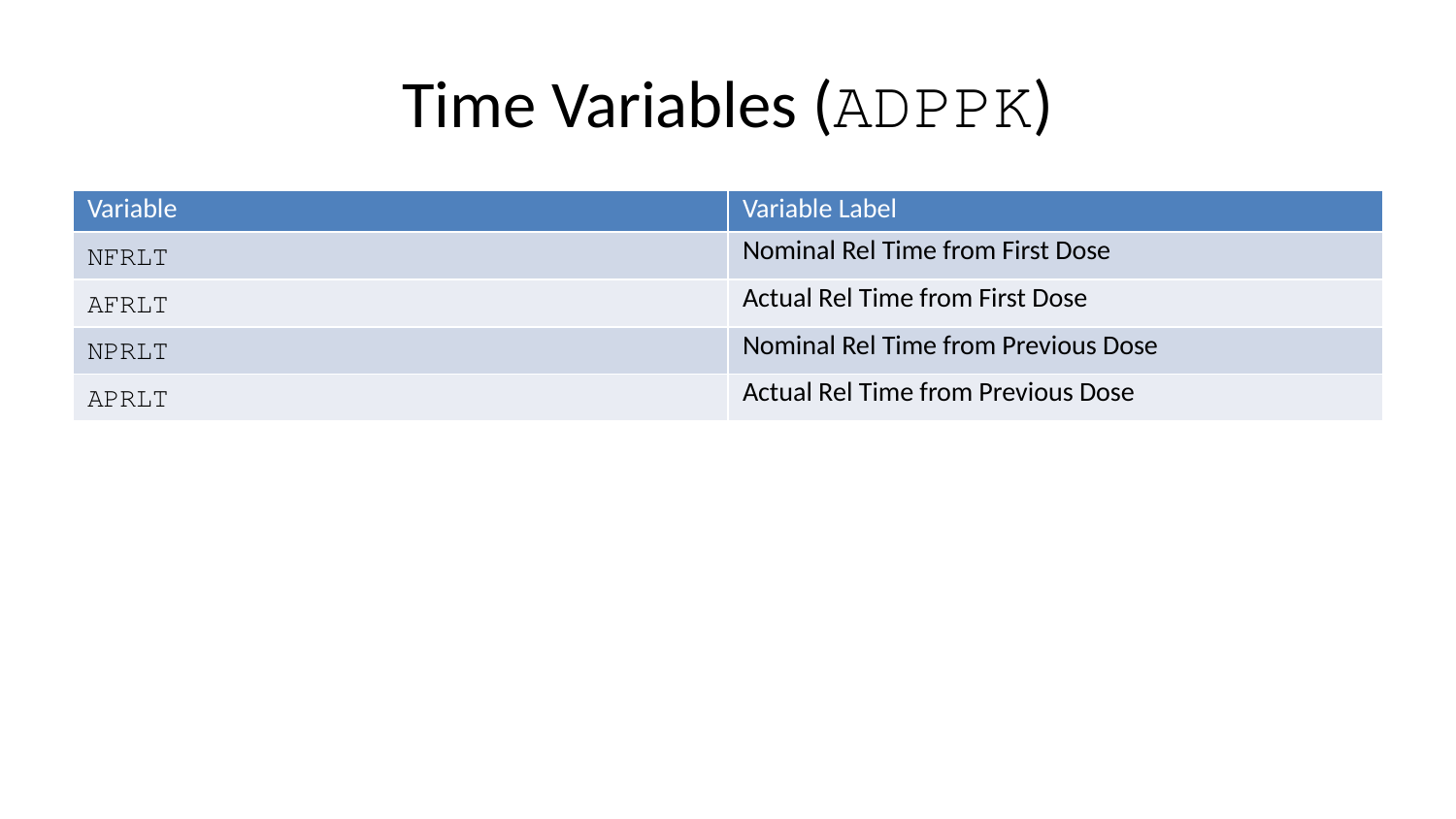

# Time Variables (ADPPK)
| Variable | Variable Label |
| --- | --- |
| NFRLT | Nominal Rel Time from First Dose |
| AFRLT | Actual Rel Time from First Dose |
| NPRLT | Nominal Rel Time from Previous Dose |
| APRLT | Actual Rel Time from Previous Dose |